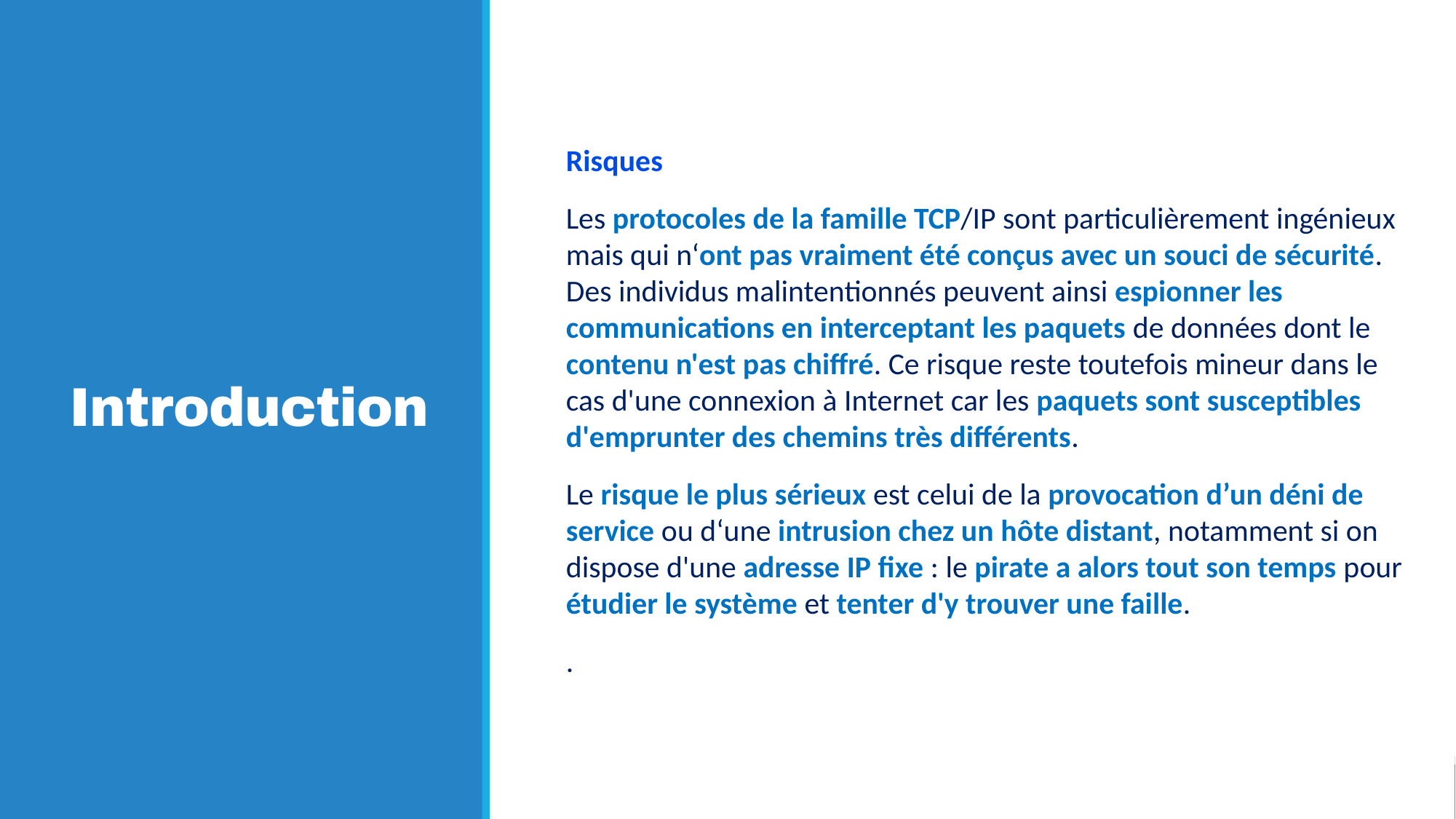

# Introduction
Risques
Les protocoles de la famille TCP/IP sont particulièrement ingénieux mais qui n‘ont pas vraiment été conçus avec un souci de sécurité. Des individus malintentionnés peuvent ainsi espionner les communications en interceptant les paquets de données dont le contenu n'est pas chiffré. Ce risque reste toutefois mineur dans le cas d'une connexion à Internet car les paquets sont susceptibles d'emprunter des chemins très différents.
Le risque le plus sérieux est celui de la provocation d’un déni de service ou d‘une intrusion chez un hôte distant, notamment si on dispose d'une adresse IP fixe : le pirate a alors tout son temps pour étudier le système et tenter d'y trouver une faille.
.